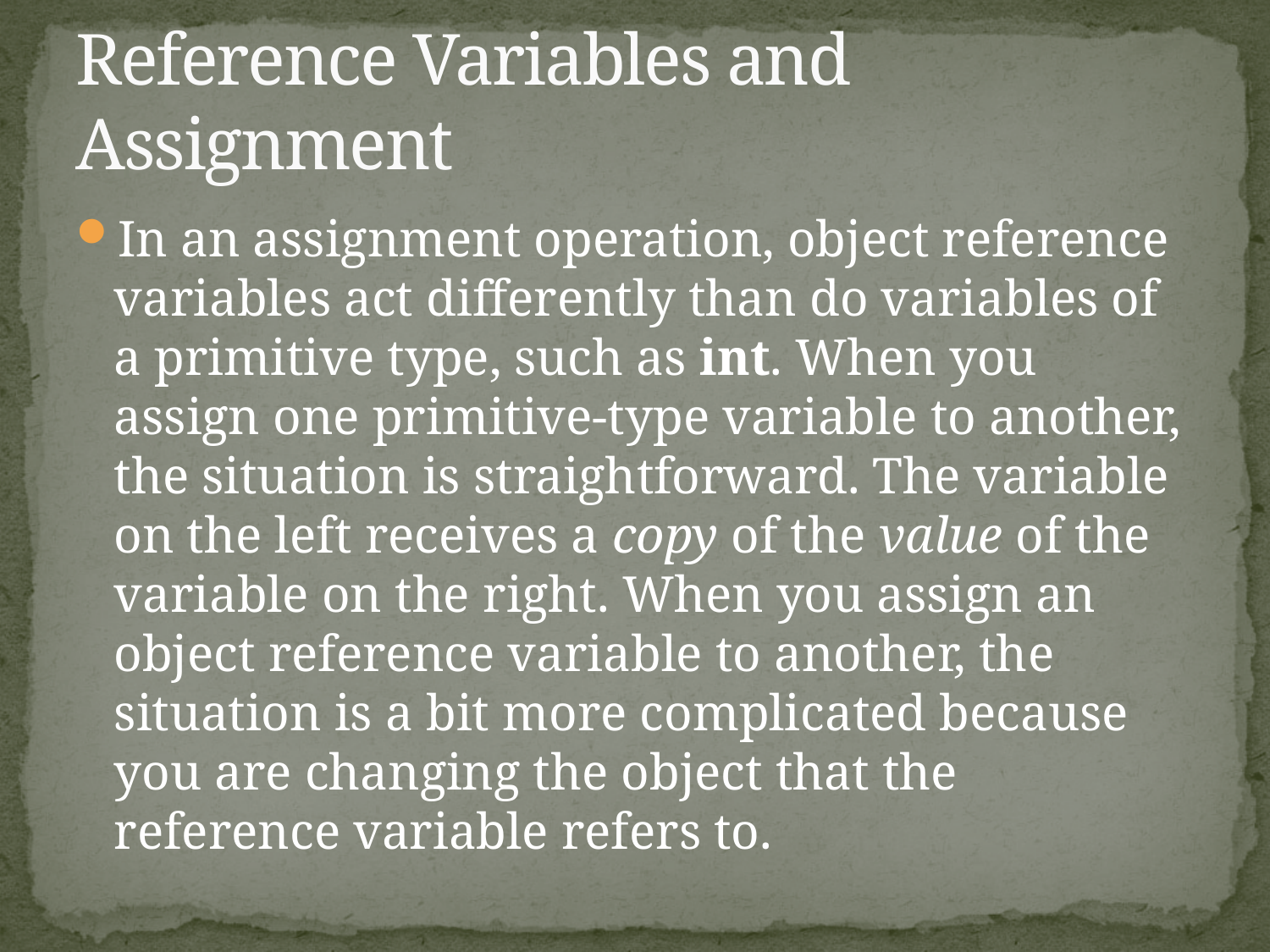

# Reference Variables and Assignment
In an assignment operation, object reference variables act differently than do variables of a primitive type, such as int. When you assign one primitive-type variable to another, the situation is straightforward. The variable on the left receives a copy of the value of the variable on the right. When you assign an object reference variable to another, the situation is a bit more complicated because you are changing the object that the reference variable refers to.